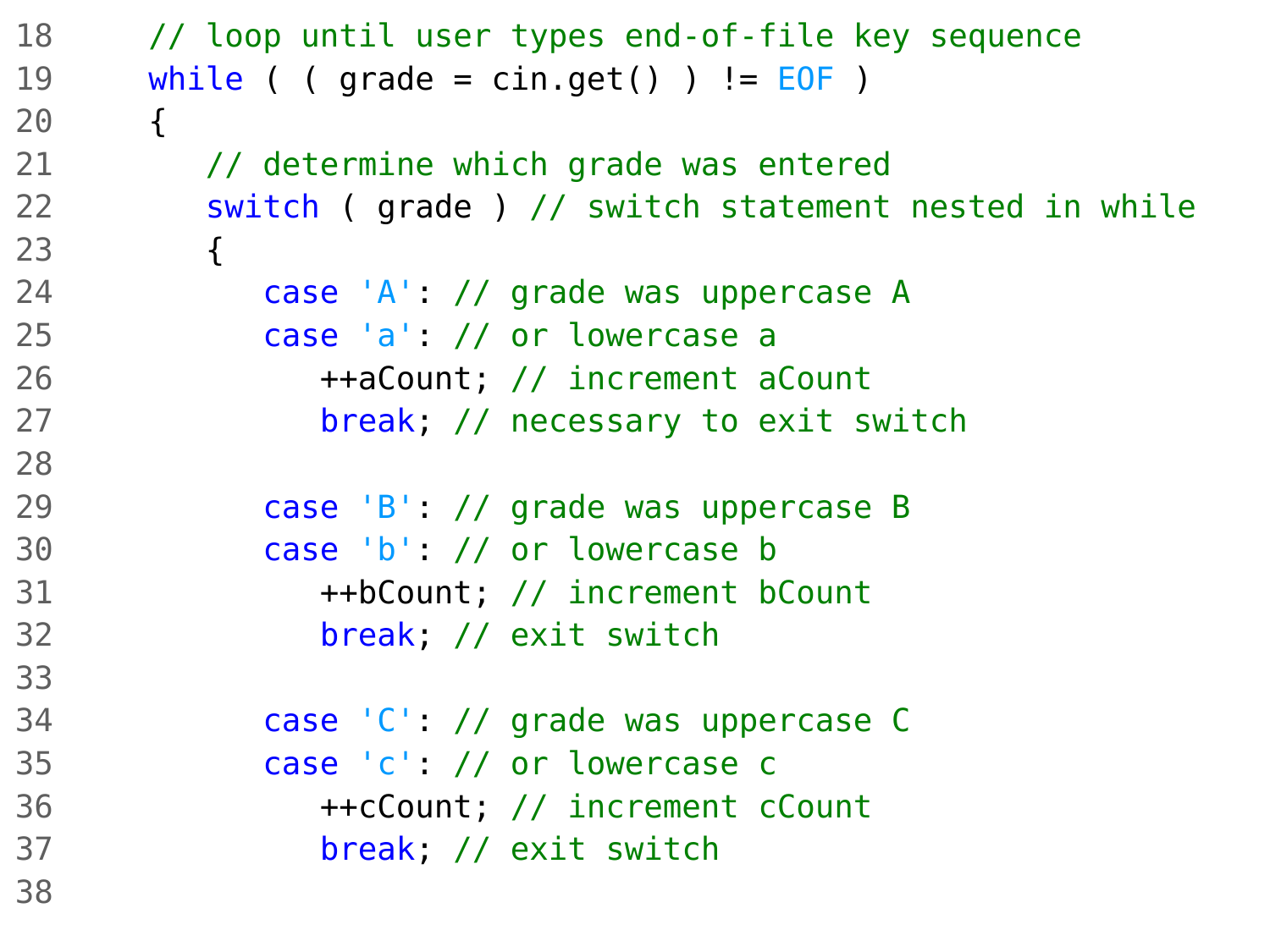

18     // loop until user types end-of-file key sequence
19     while ( ( grade = cin.get() ) != EOF )
20     {
21        // determine which grade was entered
22        switch ( grade ) // switch statement nested in while
23        {
24           case 'A': // grade was uppercase A
25           case 'a': // or lowercase a
26              ++aCount; // increment aCount
27              break; // necessary to exit switch
28
29           case 'B': // grade was uppercase B
30           case 'b': // or lowercase b
31              ++bCount; // increment bCount
32              break; // exit switch
33
34           case 'C': // grade was uppercase C
35           case 'c': // or lowercase c
36              ++cCount; // increment cCount
37              break; // exit switch
38